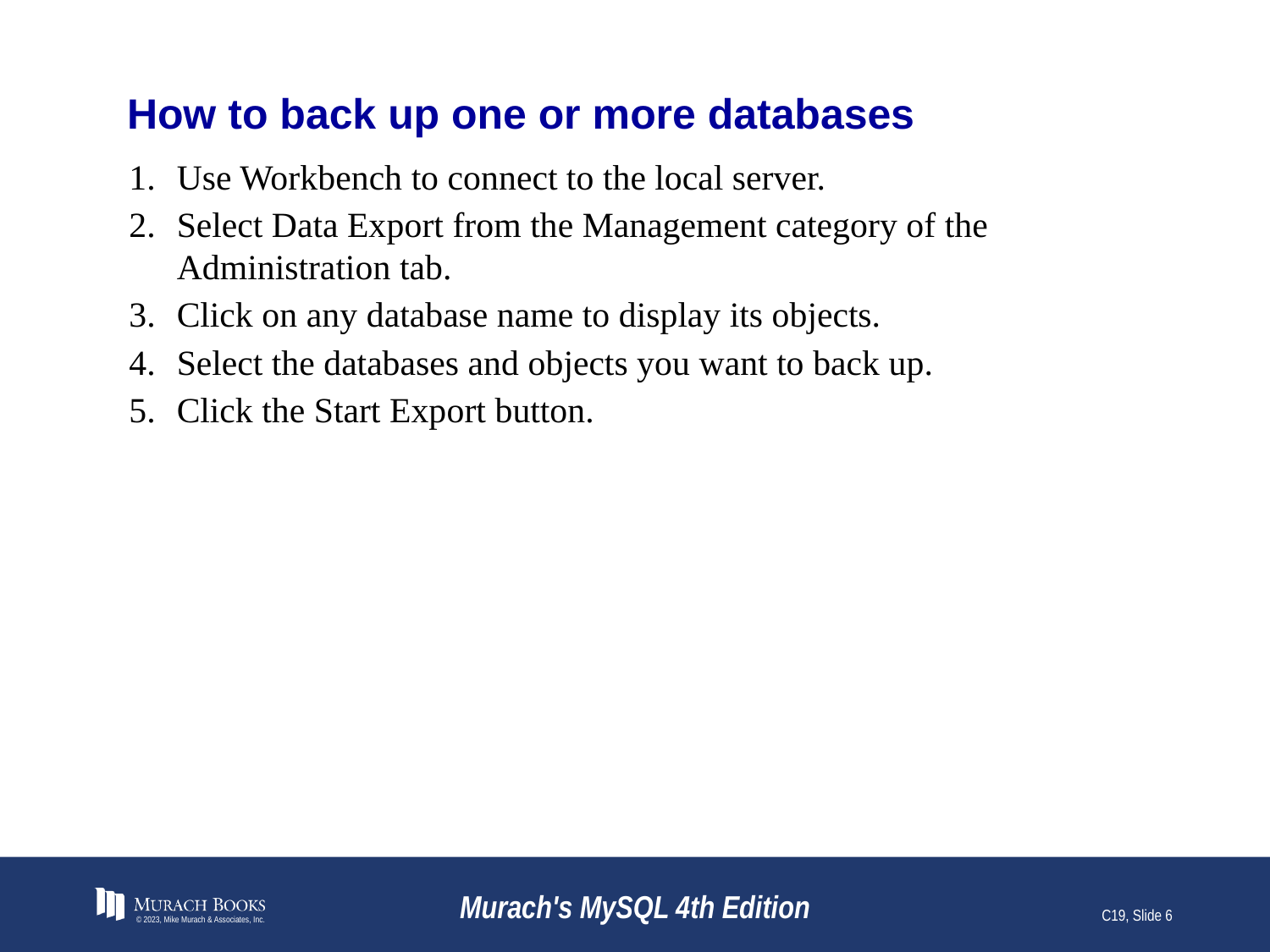

# How to back up one or more databases
Use Workbench to connect to the local server.
Select Data Export from the Management category of the Administration tab.
Click on any database name to display its objects.
Select the databases and objects you want to back up.
Click the Start Export button.

© 2023, Mike Murach & Associates, Inc.
Murach's MySQL 4th Edition

C19, Slide 6